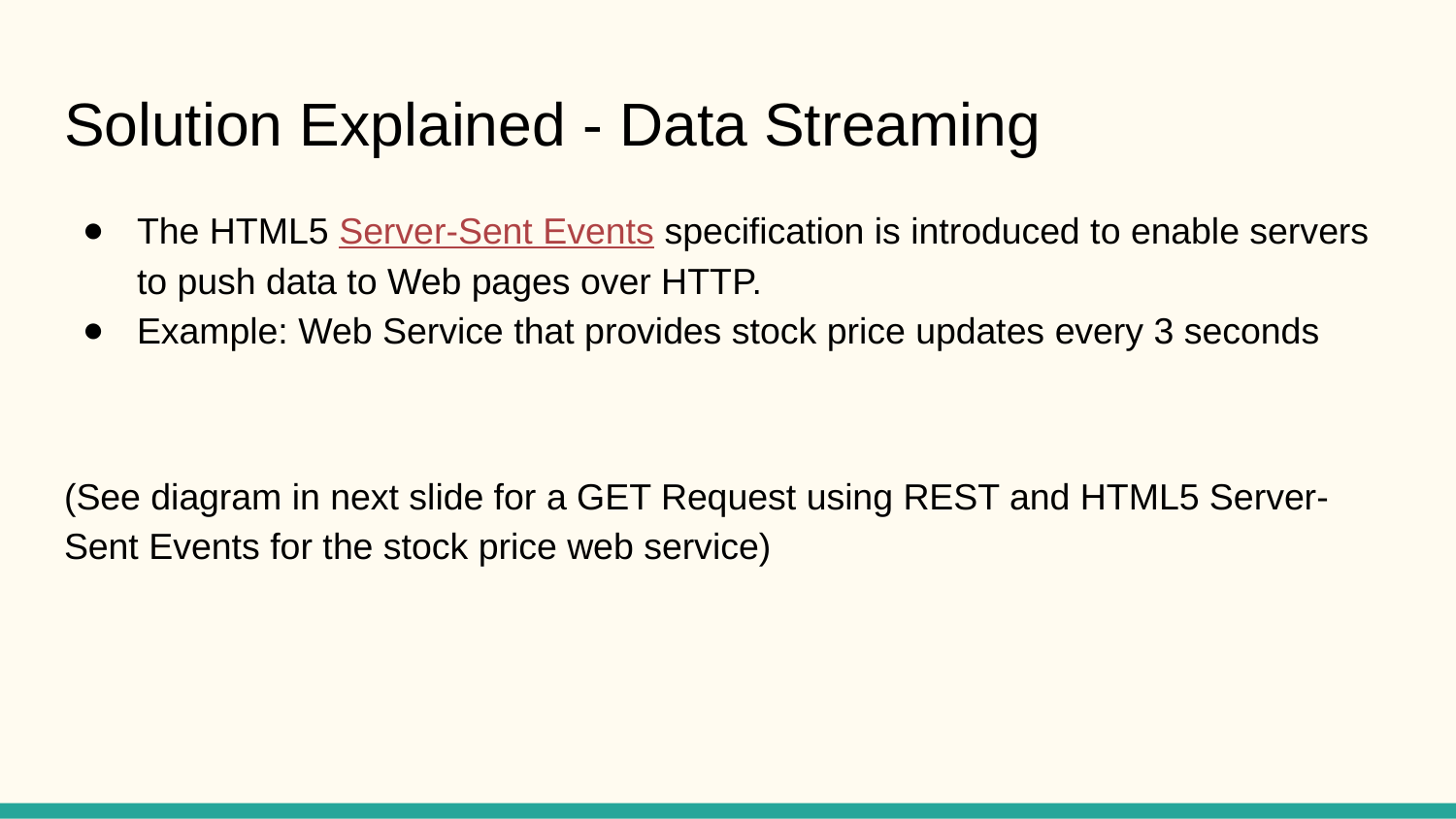

# Solution Explained - Data Streaming
The HTML5 Server-Sent Events specification is introduced to enable servers to push data to Web pages over HTTP.
Example: Web Service that provides stock price updates every 3 seconds

(See diagram in next slide for a GET Request using REST and HTML5 Server-Sent Events for the stock price web service)